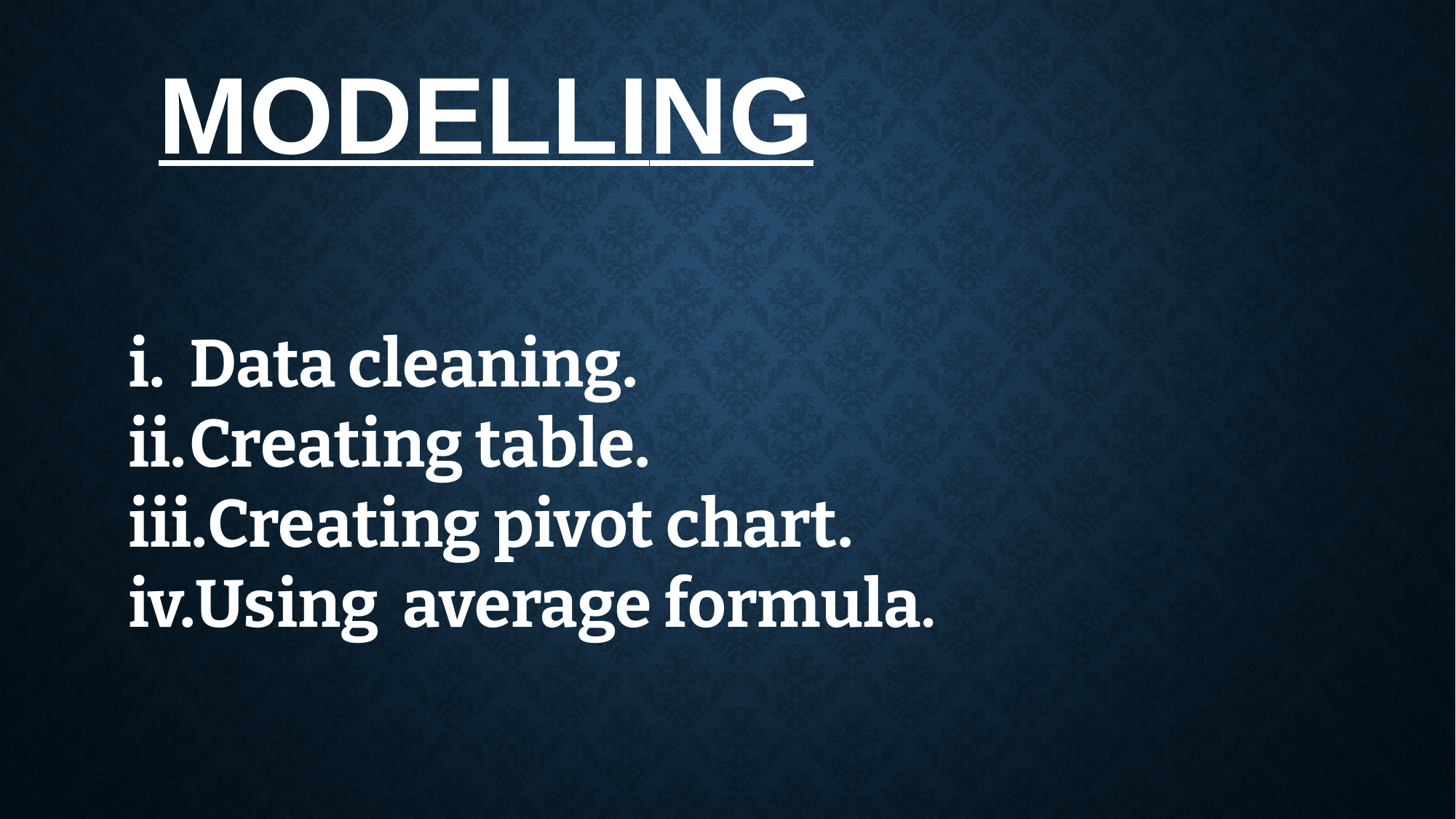

MODELLING
Data cleaning.
Creating table.
Creating pivot chart.
Using  average formula.